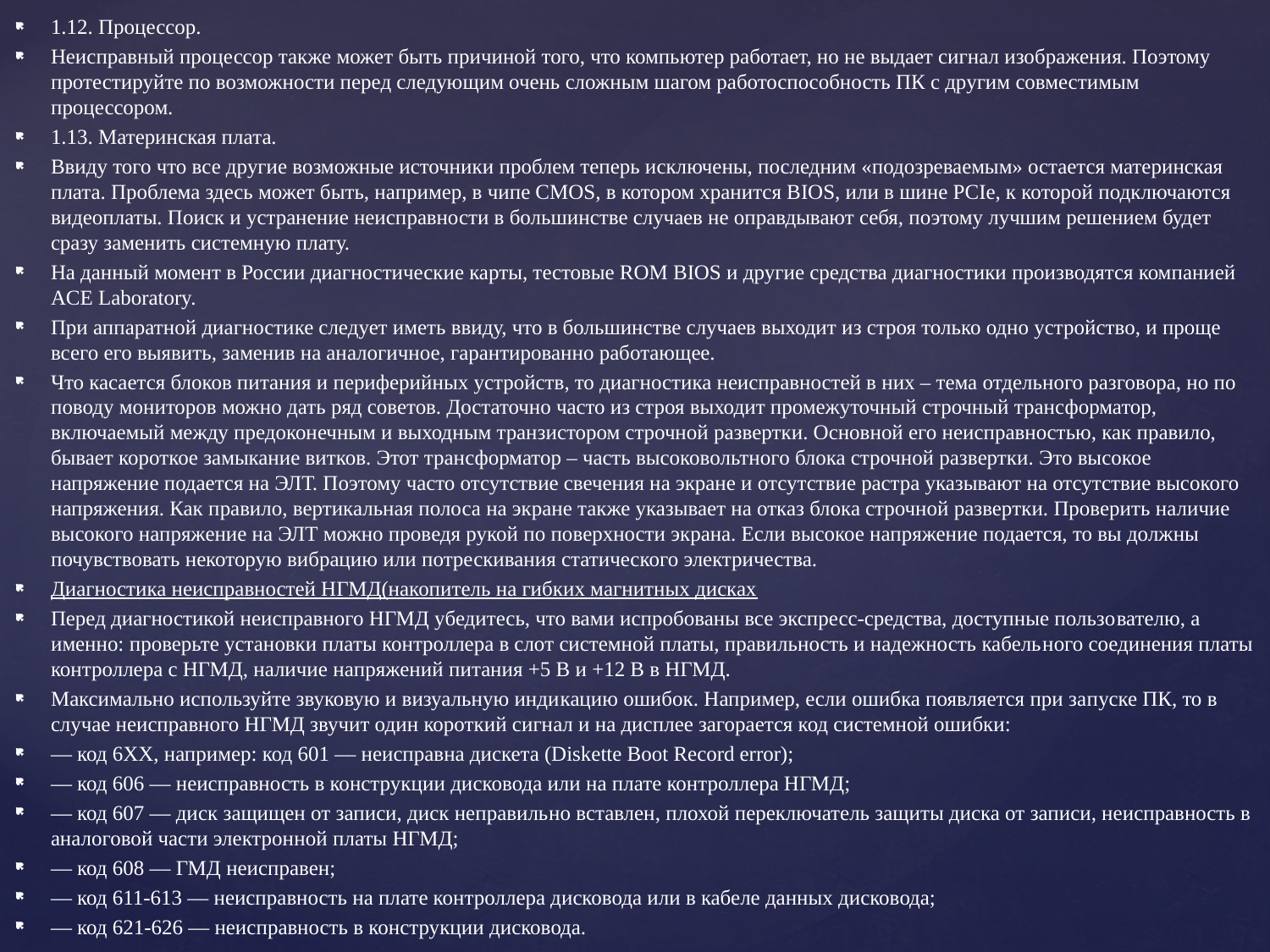

1.12. Процессор.
Неисправный процессор также может быть причиной того, что компьютер работает, но не выдает сигнал изображения. Поэтому протестируйте по возможности перед следующим очень сложным шагом работоспособность ПК с другим совместимым процессором.
1.13. Материнская плата.
Ввиду того что все другие возможные источники проблем теперь исключены, последним «подозреваемым» остается материнская плата. Проблема здесь может быть, например, в чипе CMOS, в котором хранится BIOS, или в шине PCIe, к которой подключаются видеоплаты. Поиск и устранение неисправности в большинстве случаев не оправдывают себя, поэтому лучшим решением будет сразу заменить системную плату.
На данный момент в России диагностические карты, тестовые ROM BIOS и другие средства диагностики производятся компанией ACE Laboratory.
При аппаратной диагностике следует иметь ввиду, что в большинстве случаев выходит из строя только одно устройство, и проще всего его выявить, заменив на аналогичное, гарантированно работающее.
Что касается блоков питания и периферийных устройств, то диагностика неисправностей в них – тема отдельного разговора, но по поводу мониторов можно дать ряд советов. Достаточно часто из строя выходит промежуточный строчный трансформатор, включаемый между предоконечным и выходным транзистором строчной развертки. Основной его неисправностью, как правило, бывает короткое замыкание витков. Этот трансформатор – часть высоковольтного блока строчной развертки. Это высокое напряжение подается на ЭЛТ. Поэтому часто отсутствие свечения на экране и отсутствие растра указывают на отсутствие высокого напряжения. Как правило, вертикальная полоса на экране также указывает на отказ блока строчной развертки. Проверить наличие высокого напряжение на ЭЛТ можно проведя рукой по поверхности экрана. Если высокое напряжение подается, то вы должны почувствовать некоторую вибрацию или потрескивания статического электричества.
Диагностика неисправностей НГМД(накопитель на гибких магнитных дисках
Перед диагностикой неисправного НГМД убедитесь, что вами испробованы все экспресс-средства, доступные пользо­вателю, а именно: проверьте установки платы контроллера в слот системной платы, правильность и надежность кабель­ного соединения платы контроллера с НГМД, наличие на­пряжений питания +5 В и +12 В в НГМД.
Максимально используйте звуковую и визуальную инди­кацию ошибок. Например, если ошибка появляется при за­пуске ПК, то в случае неисправного НГМД звучит один короткий сигнал и на дисплее загорается код системной ошибки:
— код 6ХХ, например: код 601 — неисправна дискета (Diskette Boot Record error);
— код 606 — неисправность в конструкции дисковода или на плате контроллера НГМД;
— код 607 — диск защищен от записи, диск неправиль­но вставлен, плохой переключатель защиты диска от записи, неисправность в аналоговой части электрон­ной платы НГМД;
— код 608 — ГМД неисправен;
— код 611-613 — неисправность на плате контроллера дисковода или в кабеле данных дисковода;
— код 621-626 — неисправность в конструкции дисковода.